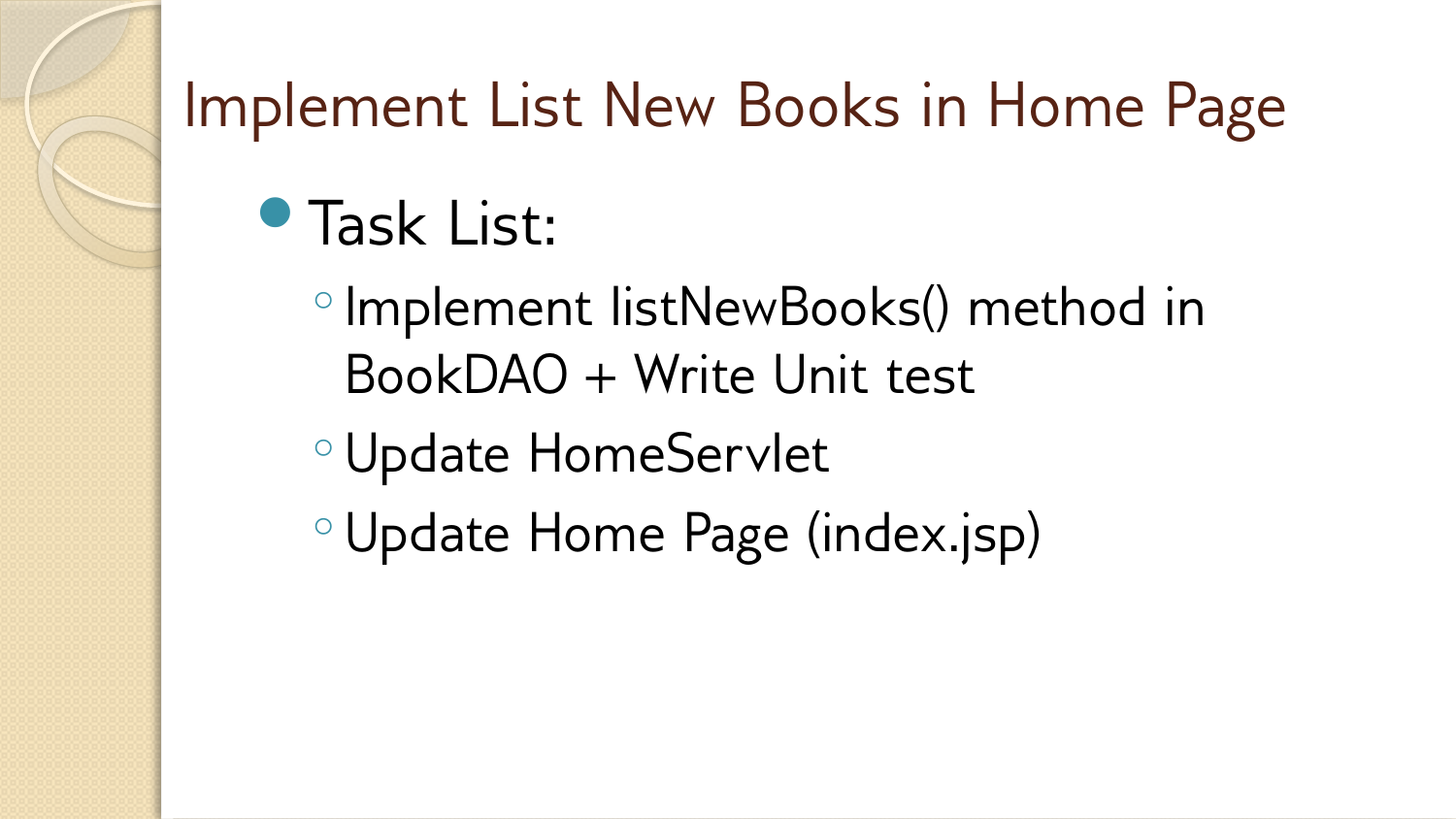

# Implement List New Books in Home Page
Task List:
Implement listNewBooks() method in BookDAO + Write Unit test
Update HomeServlet
Update Home Page (index.jsp)